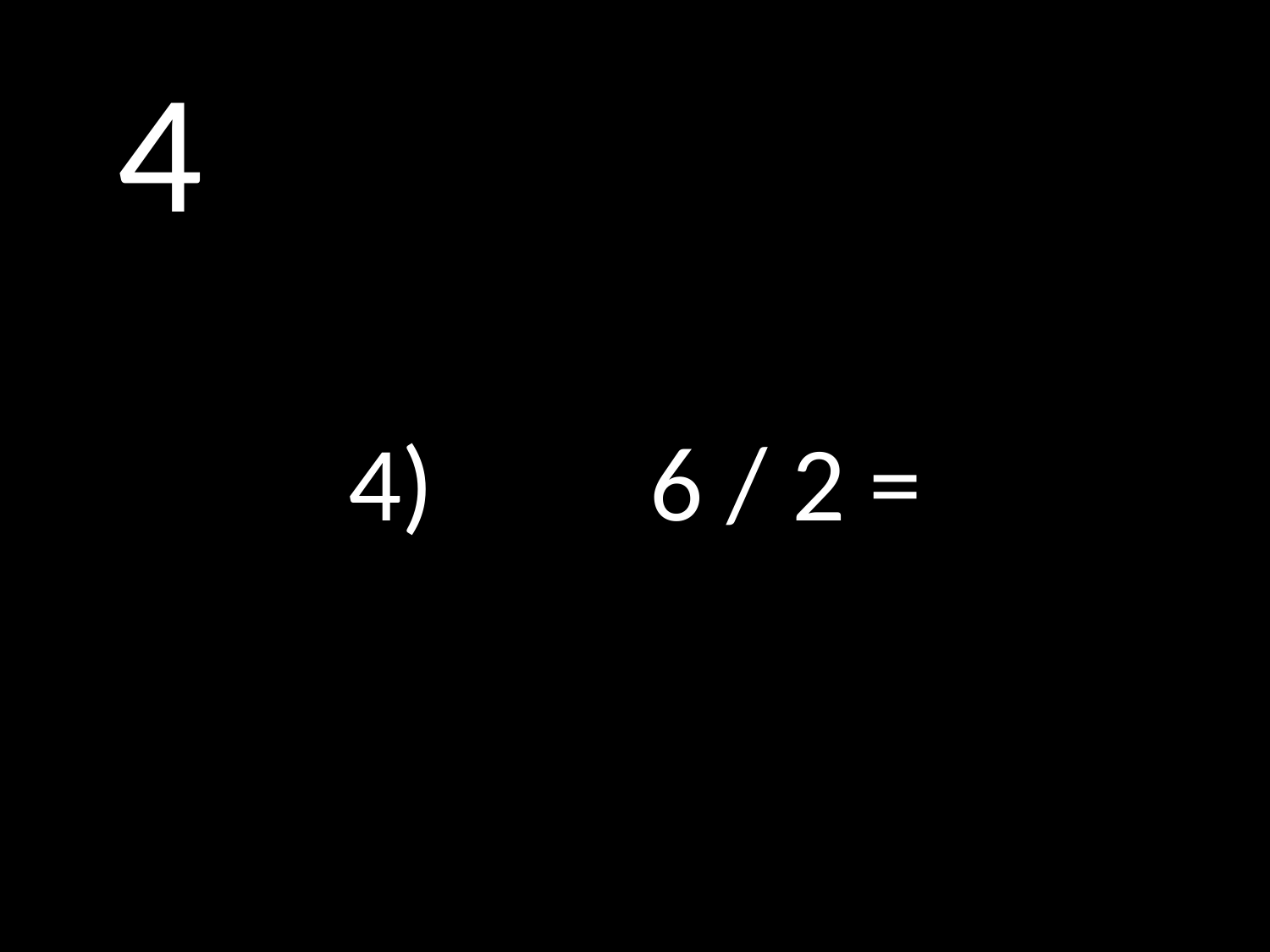

# 4
4)		6 / 2 =